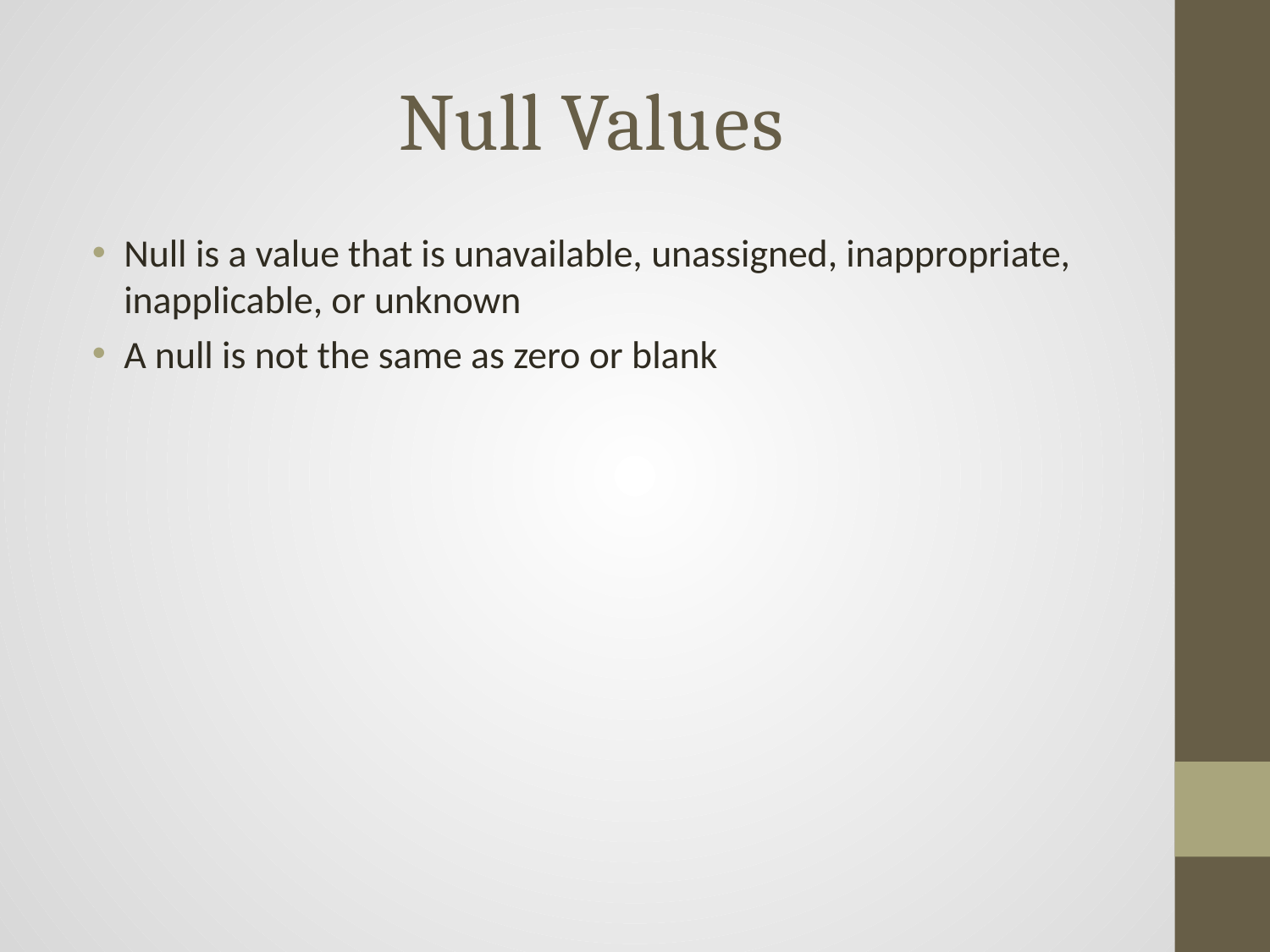

# Null Values
Null is a value that is unavailable, unassigned, inappropriate, inapplicable, or unknown
A null is not the same as zero or blank